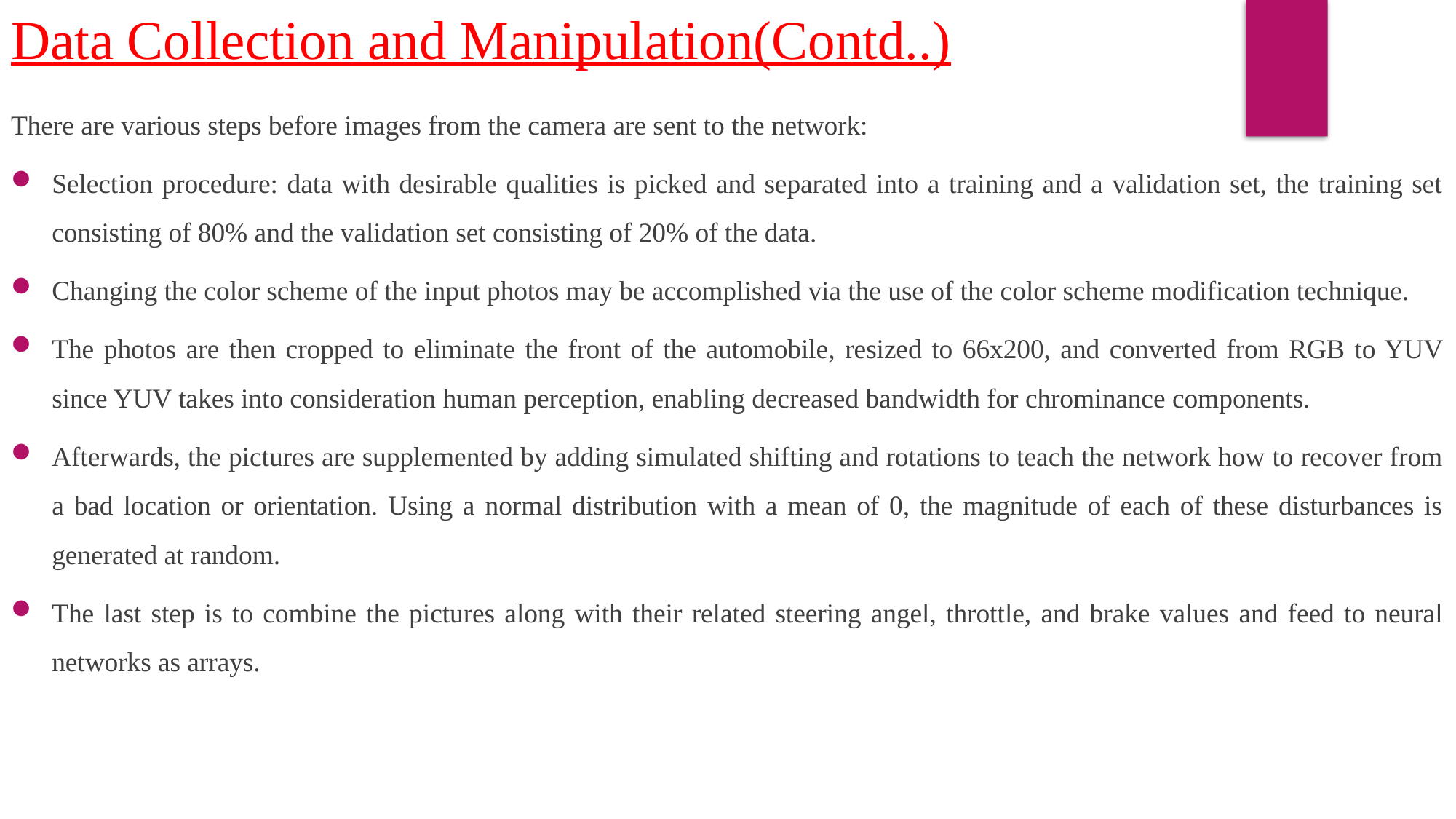

Data Collection and Manipulation(Contd..)
There are various steps before images from the camera are sent to the network:
Selection procedure: data with desirable qualities is picked and separated into a training and a validation set, the training set consisting of 80% and the validation set consisting of 20% of the data.
Changing the color scheme of the input photos may be accomplished via the use of the color scheme modification technique.
The photos are then cropped to eliminate the front of the automobile, resized to 66x200, and converted from RGB to YUV since YUV takes into consideration human perception, enabling decreased bandwidth for chrominance components.
Afterwards, the pictures are supplemented by adding simulated shifting and rotations to teach the network how to recover from a bad location or orientation. Using a normal distribution with a mean of 0, the magnitude of each of these disturbances is generated at random.
The last step is to combine the pictures along with their related steering angel, throttle, and brake values and feed to neural networks as arrays.